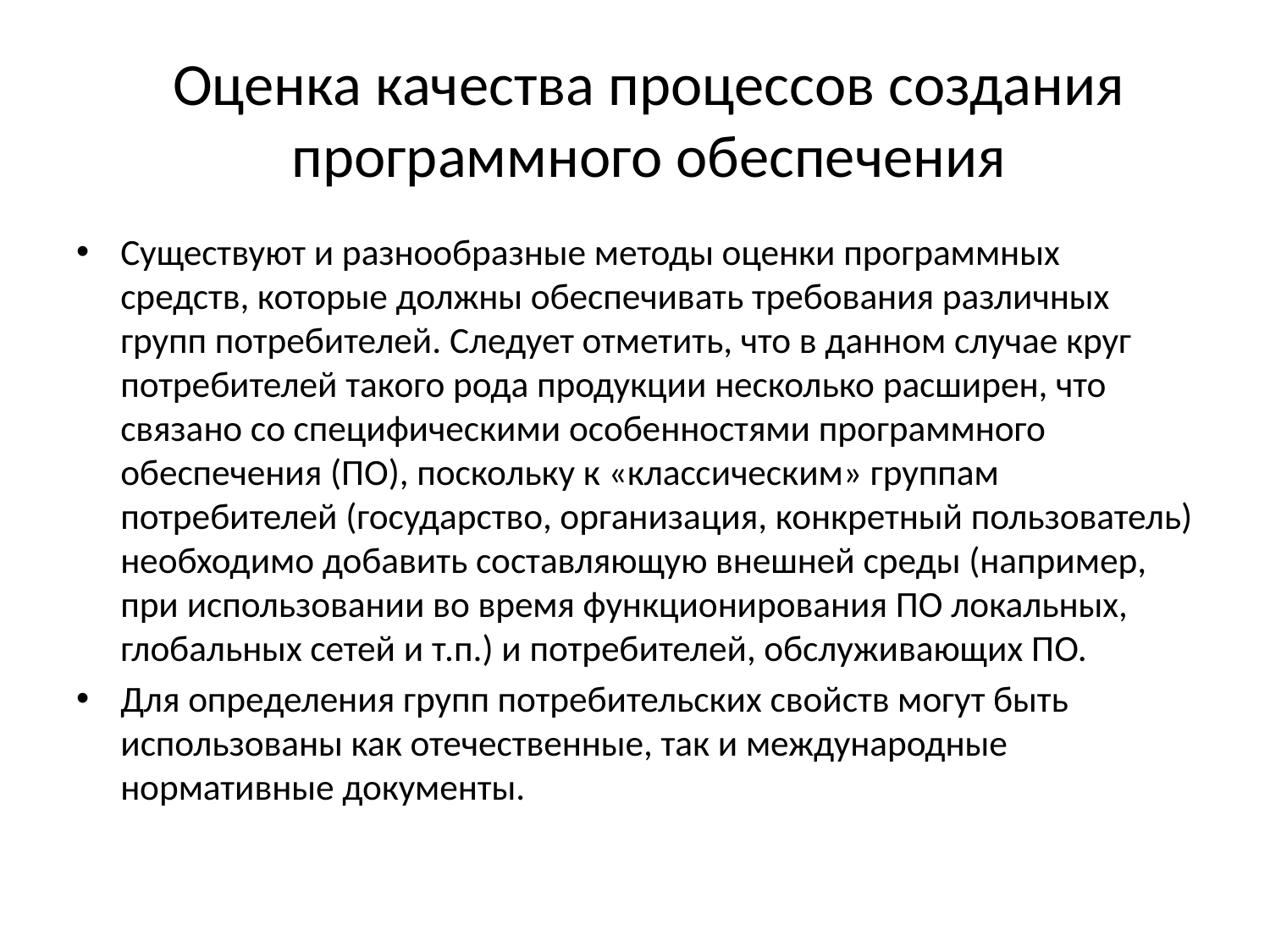

# Оценка качества процессов создания программного обеспечения
Существуют и разнообразные методы оценки программных средств, которые должны обеспечивать требования различных групп потребителей. Следует отметить, что в данном случае круг потребителей такого рода продукции несколько расширен, что связано со специфическими особенностями программного обеспечения (ПО), поскольку к «классическим» группам потребителей (государство, организация, конкретный пользователь) необходимо добавить составляющую внешней среды (например, при использовании во время функционирования ПО локальных, глобальных сетей и т.п.) и потребителей, обслуживающих ПО.
Для определения групп потребительских свойств могут быть использованы как отечественные, так и международные нормативные документы.